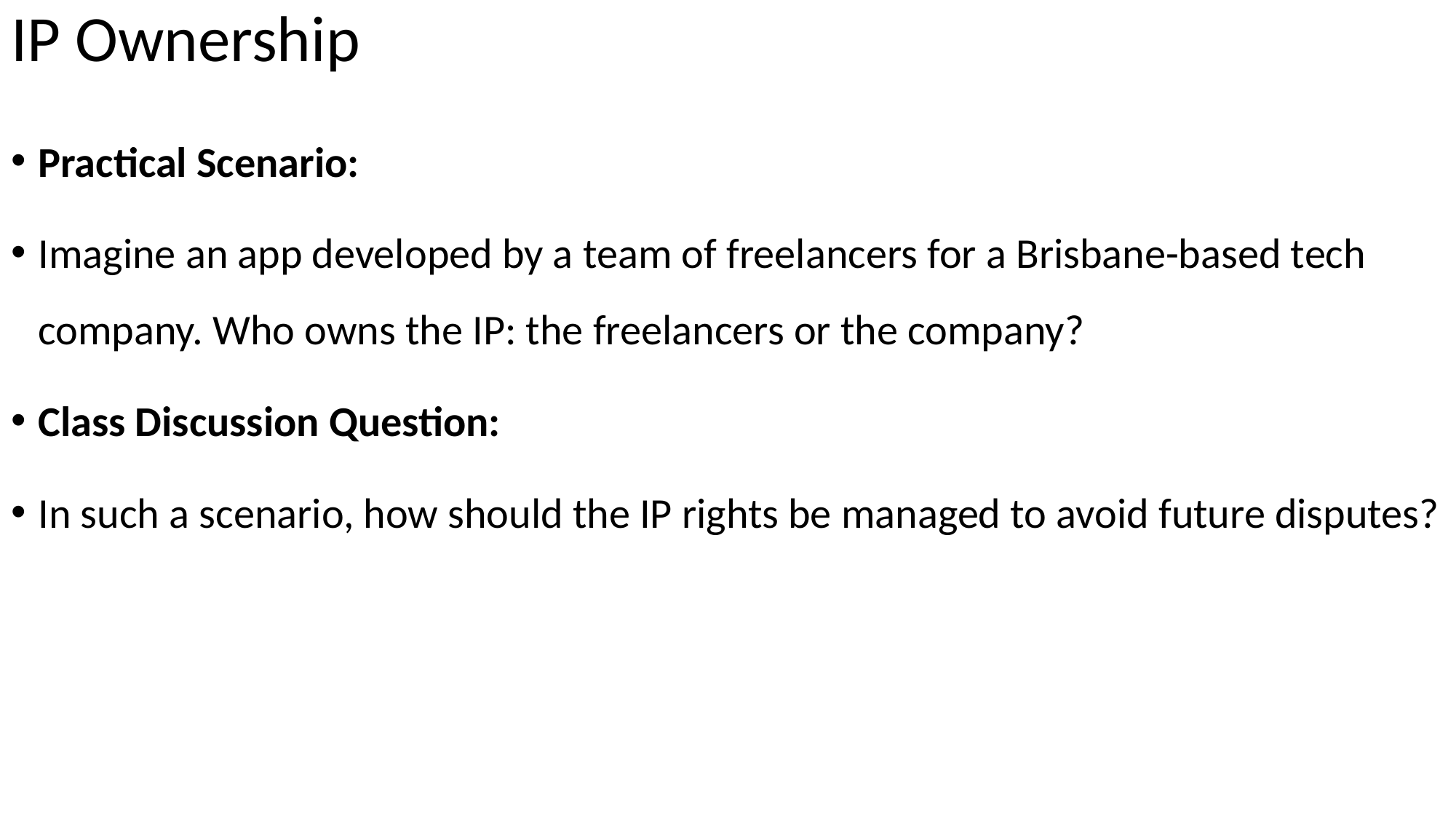

# IP Ownership
Practical Scenario:
Imagine an app developed by a team of freelancers for a Brisbane-based tech company. Who owns the IP: the freelancers or the company?
Class Discussion Question:
In such a scenario, how should the IP rights be managed to avoid future disputes?